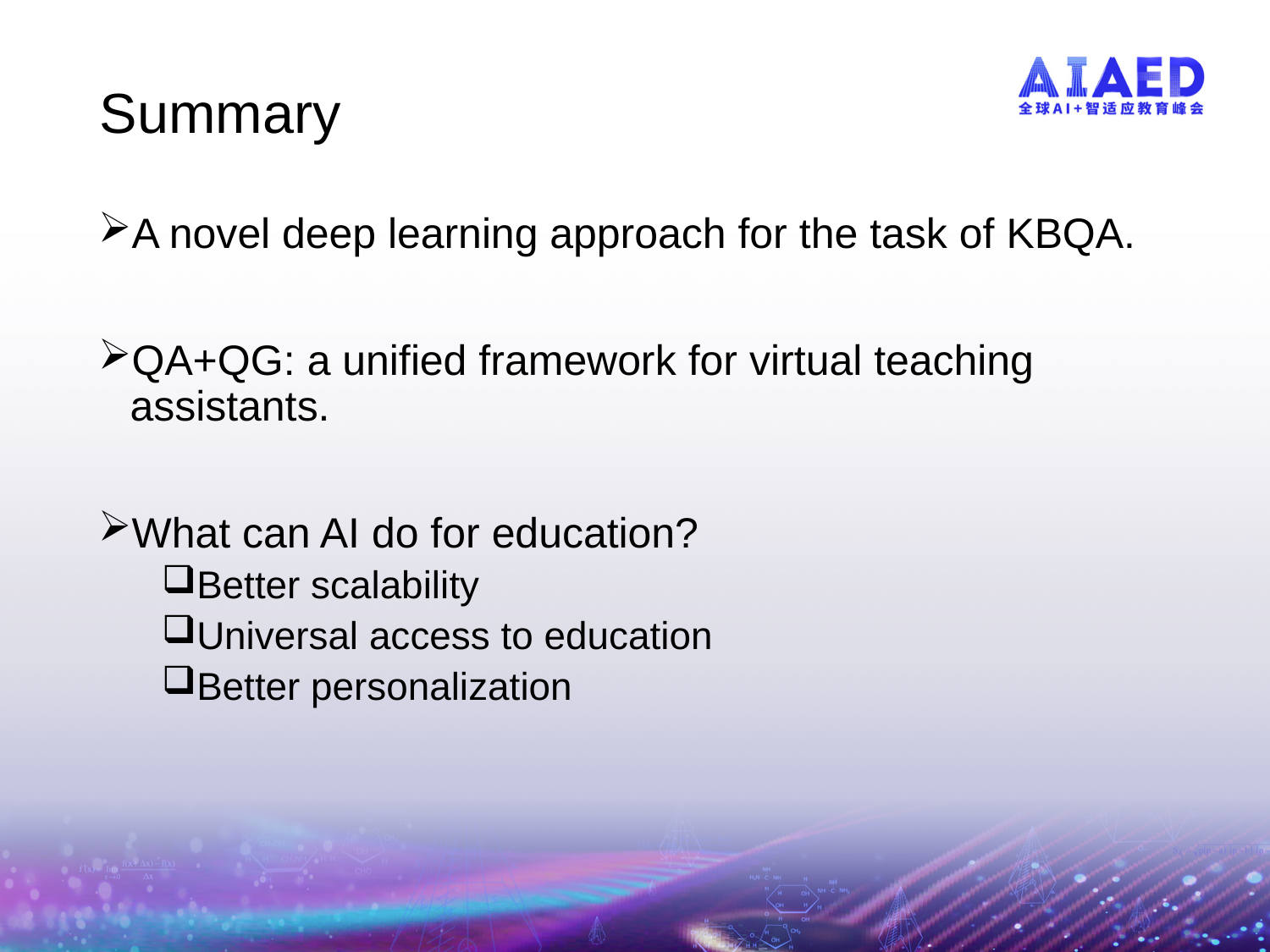

# Summary
A novel deep learning approach for the task of KBQA.

QA+QG: a unified framework for virtual teaching assistants.

What can AI do for education?
Better scalability
Universal access to education
Better personalization